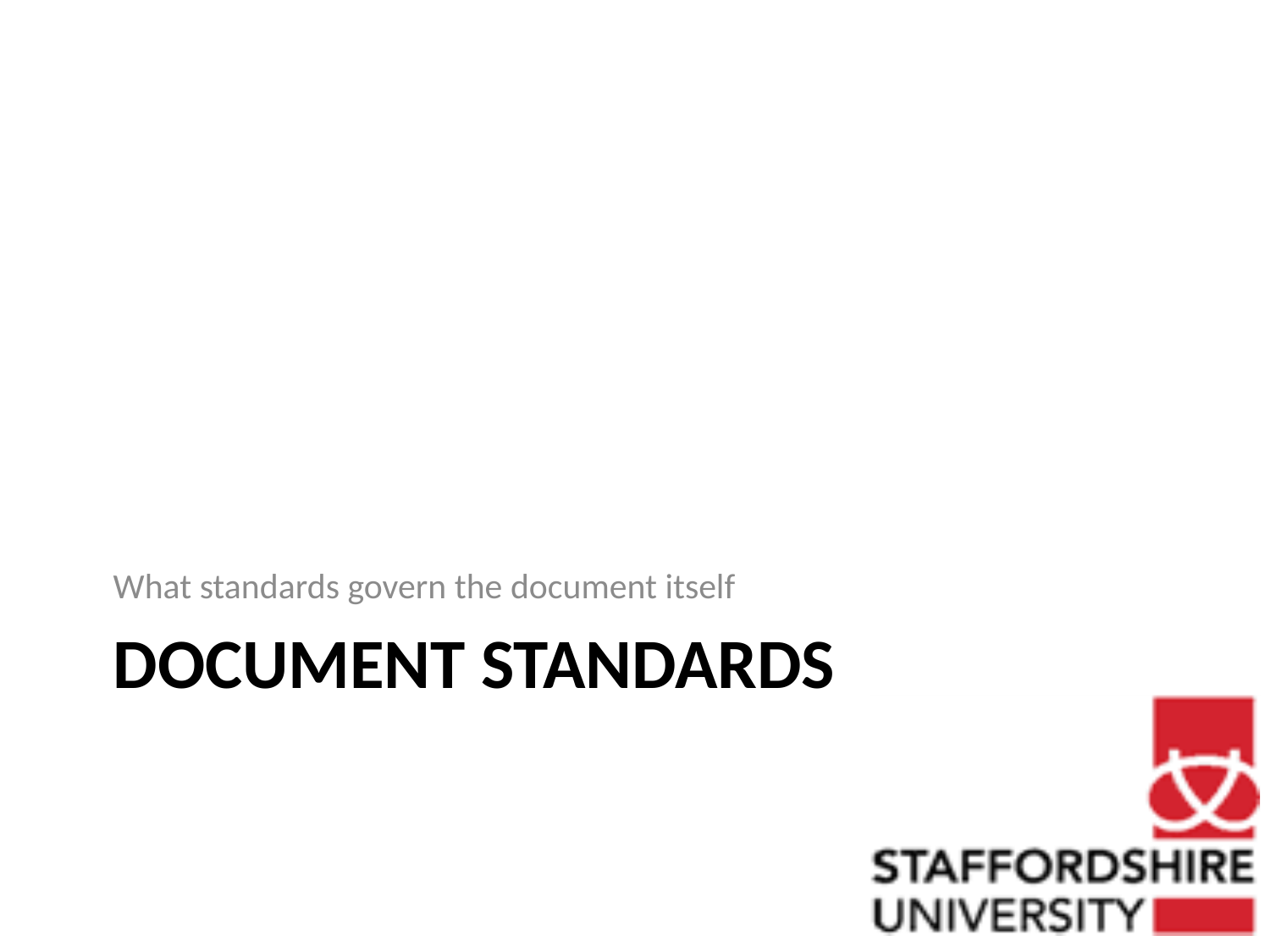

What standards govern the document itself
# Document standards